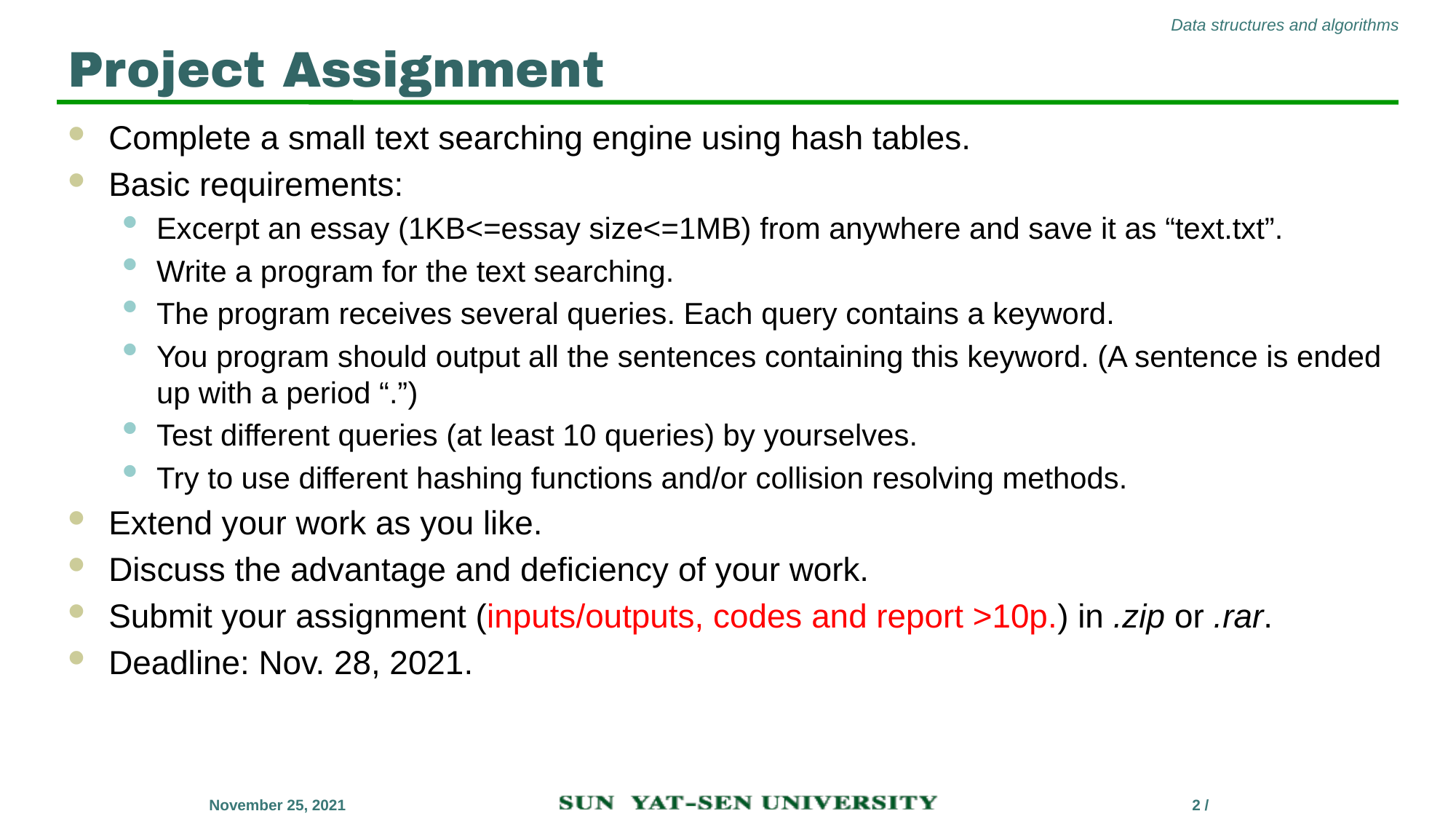

# Project Assignment
Complete a small text searching engine using hash tables.
Basic requirements:
Excerpt an essay (1KB<=essay size<=1MB) from anywhere and save it as “text.txt”.
Write a program for the text searching.
The program receives several queries. Each query contains a keyword.
You program should output all the sentences containing this keyword. (A sentence is ended up with a period “.”)
Test different queries (at least 10 queries) by yourselves.
Try to use different hashing functions and/or collision resolving methods.
Extend your work as you like.
Discuss the advantage and deficiency of your work.
Submit your assignment (inputs/outputs, codes and report >10p.) in .zip or .rar.
Deadline: Nov. 28, 2021.